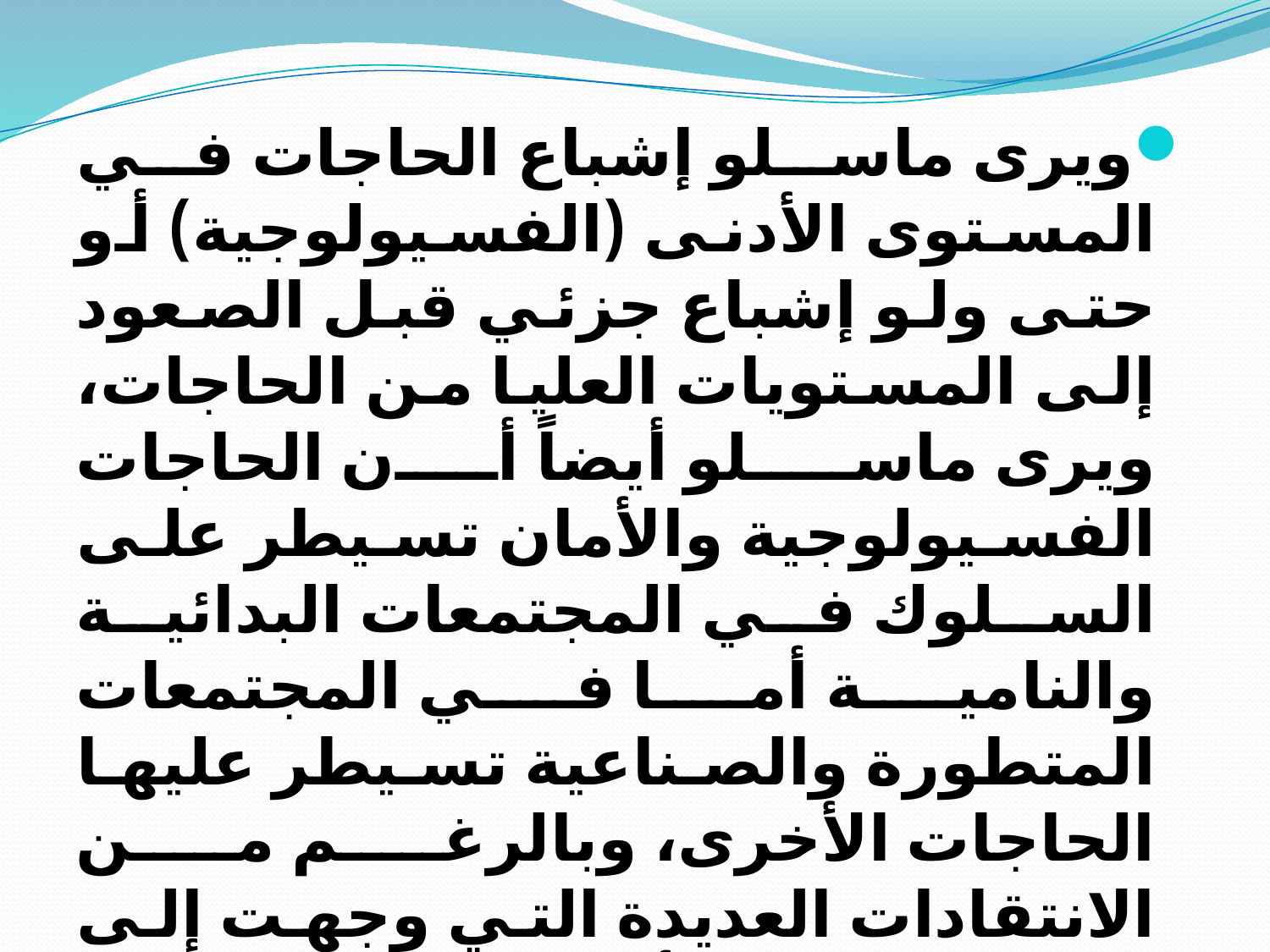

ويرى ماسلو إشباع الحاجات في المستوى الأدنى (الفسيولوجية) أو حتى ولو إشباع جزئي قبل الصعود إلى المستويات العليا من الحاجات، ويرى ماسلو أيضاً أن الحاجات الفسيولوجية والأمان تسيطر على السلوك في المجتمعات البدائية والنامية أما في المجتمعات المتطورة والصناعية تسيطر عليها الحاجات الأخرى، وبالرغم من الانتقادات العديدة التي وجهت إلى هذه النظرية إلا أنها تعتبر حتى الآن من النظريات الأساسية في دراسة السلوك الاجتماعي وتتمثل هذه الانتقادات في تداخل الاحتياجات والإشباع يكون إشباعا نسبيا.